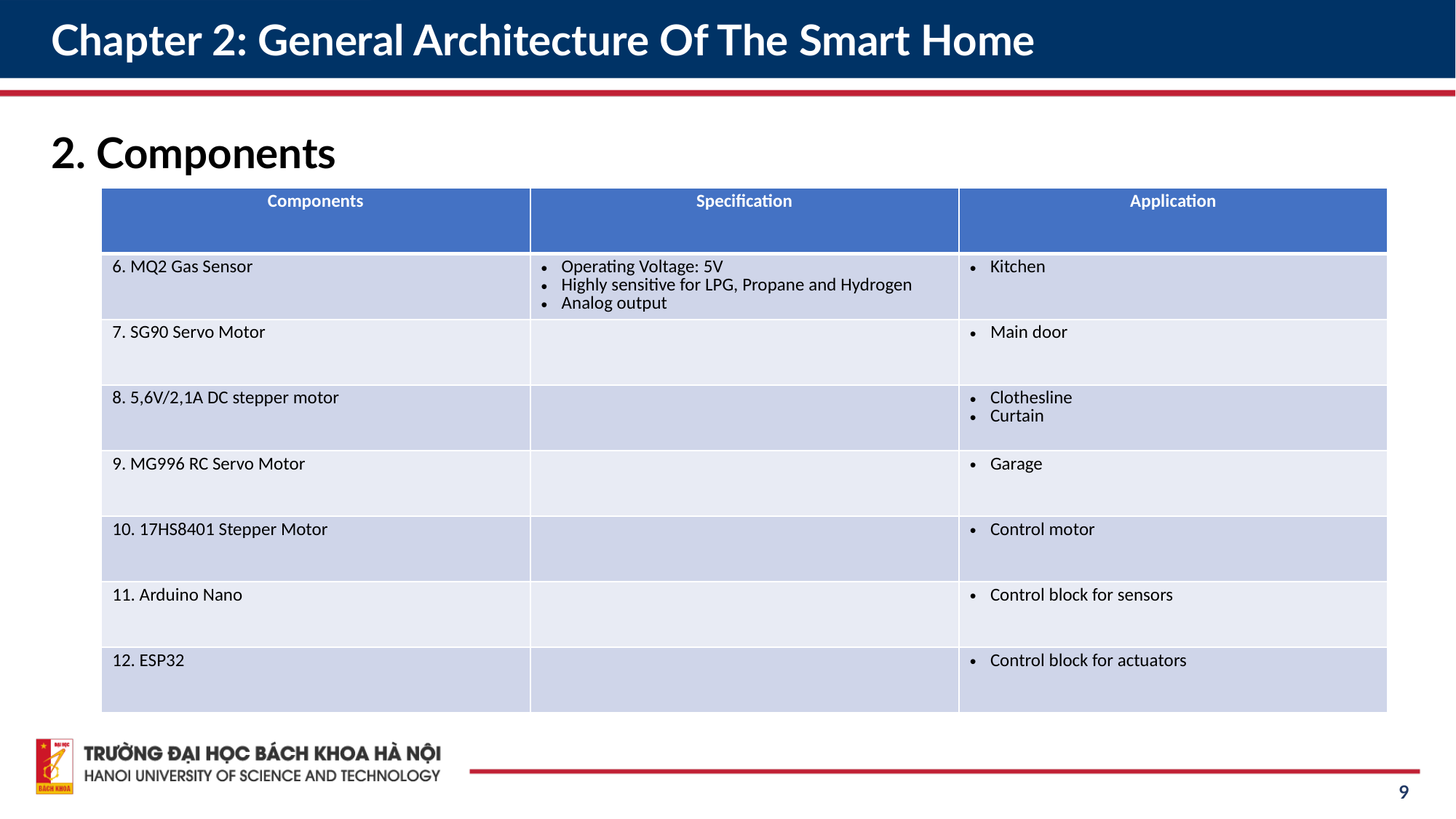

# Chapter 2: General Architecture Of The Smart Home
2. Components

| Components | Specification | Application |
| --- | --- | --- |
| 6. MQ2 Gas Sensor | Operating Voltage: 5V Highly sensitive for LPG, Propane and Hydrogen Analog output | Kitchen |
| 7. SG90 Servo Motor |  | Main door |
| 8. 5,6V/2,1A DC stepper motor |  | Clothesline Curtain |
| 9. MG996 RC Servo Motor |  | Garage |
| 10. 17HS8401 Stepper Motor |  | Control motor |
| 11. Arduino Nano |  | Control block for sensors |
| 12. ESP32 |  | Control block for actuators |
9